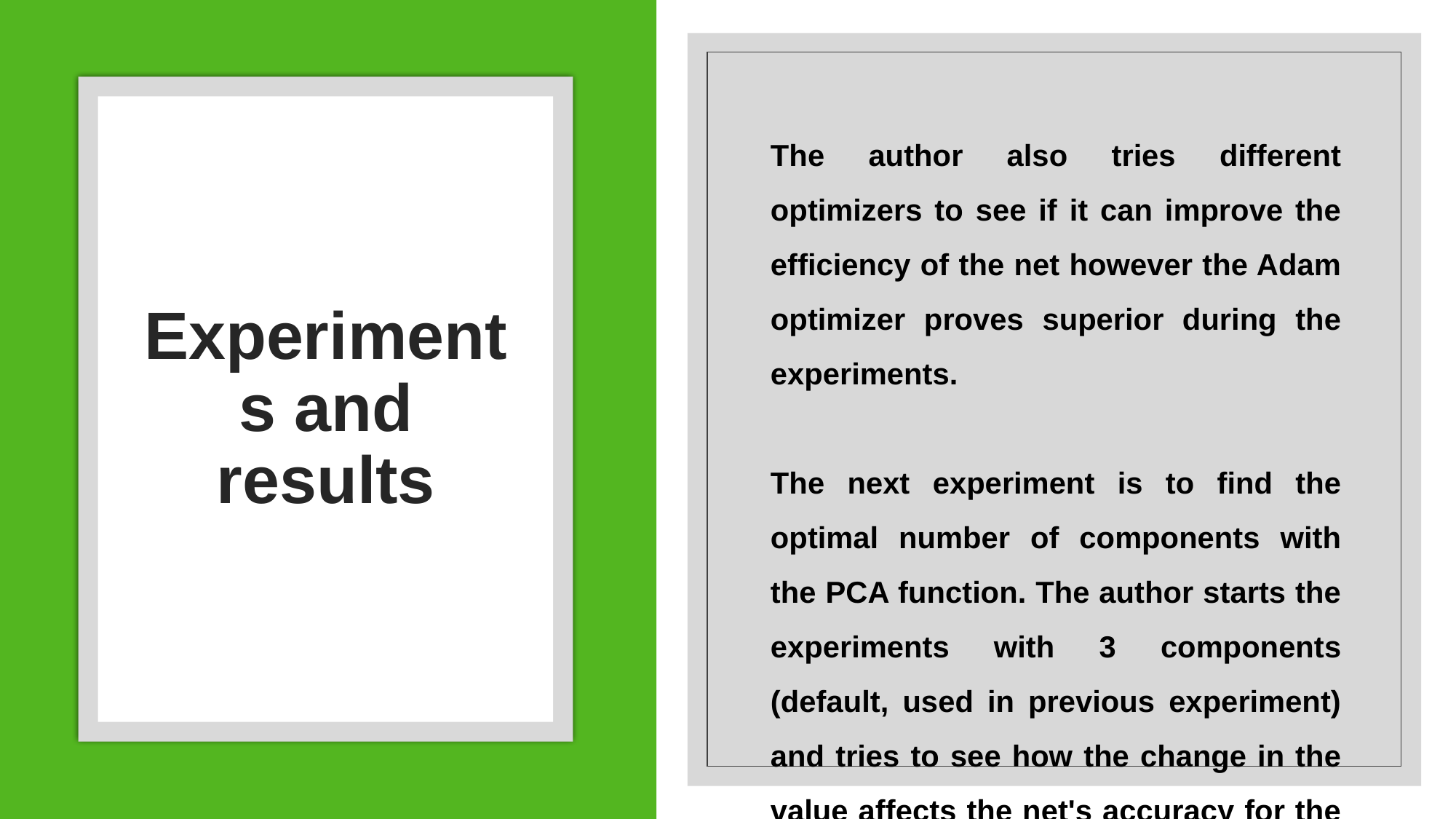

The author also tries different optimizers to see if it can improve the efficiency of the net however the Adam optimizer proves superior during the experiments.

The next experiment is to find the optimal number of components with the PCA function. The author starts the experiments with 3 components (default, used in previous experiment) and tries to see how the change in the value affects the net's accuracy for the optimal data split ratio.
# Experiments and results